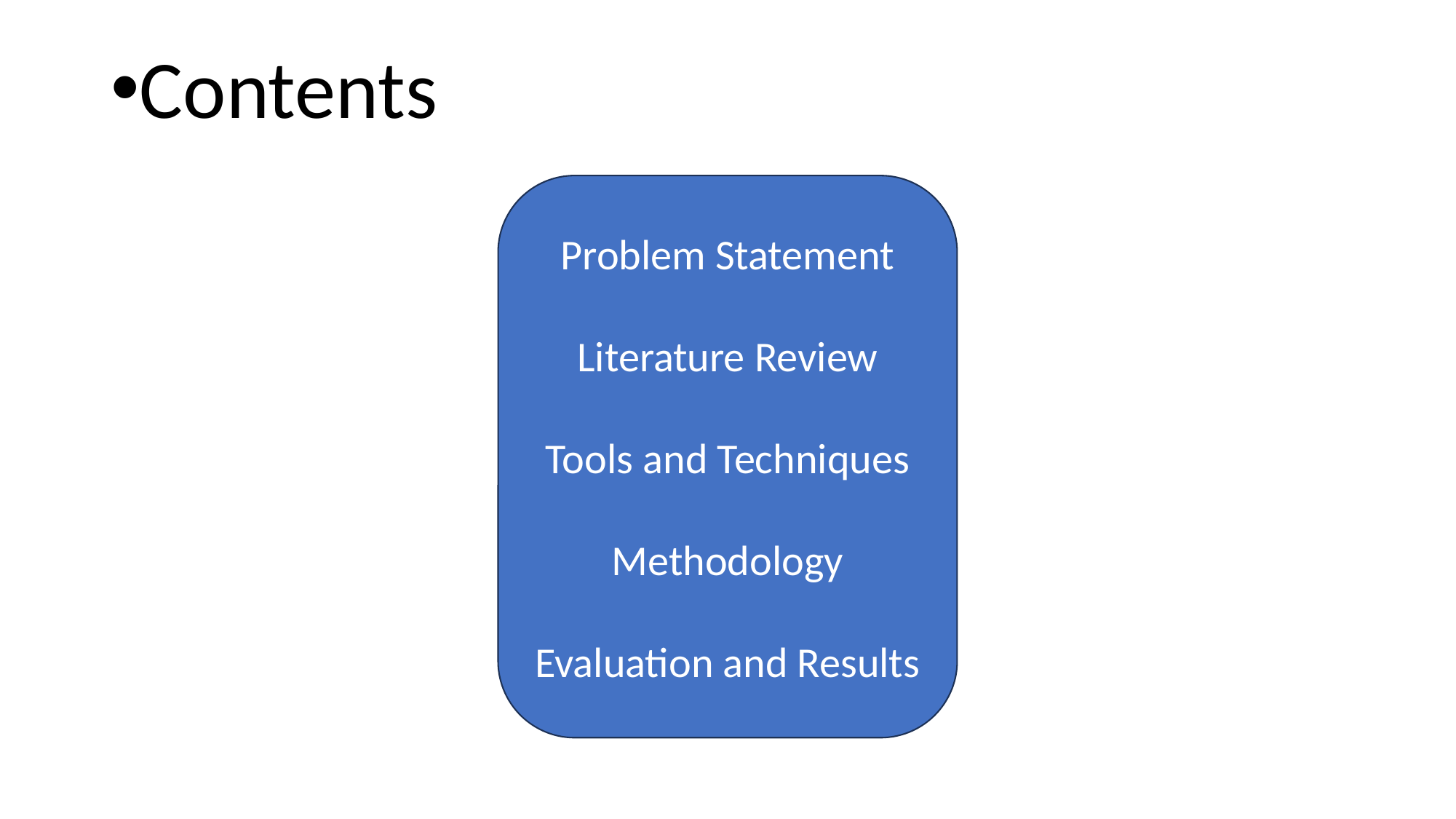

Contents

Problem Statement

Literature Review

Tools and Techniques

Methodology

Evaluation and Results